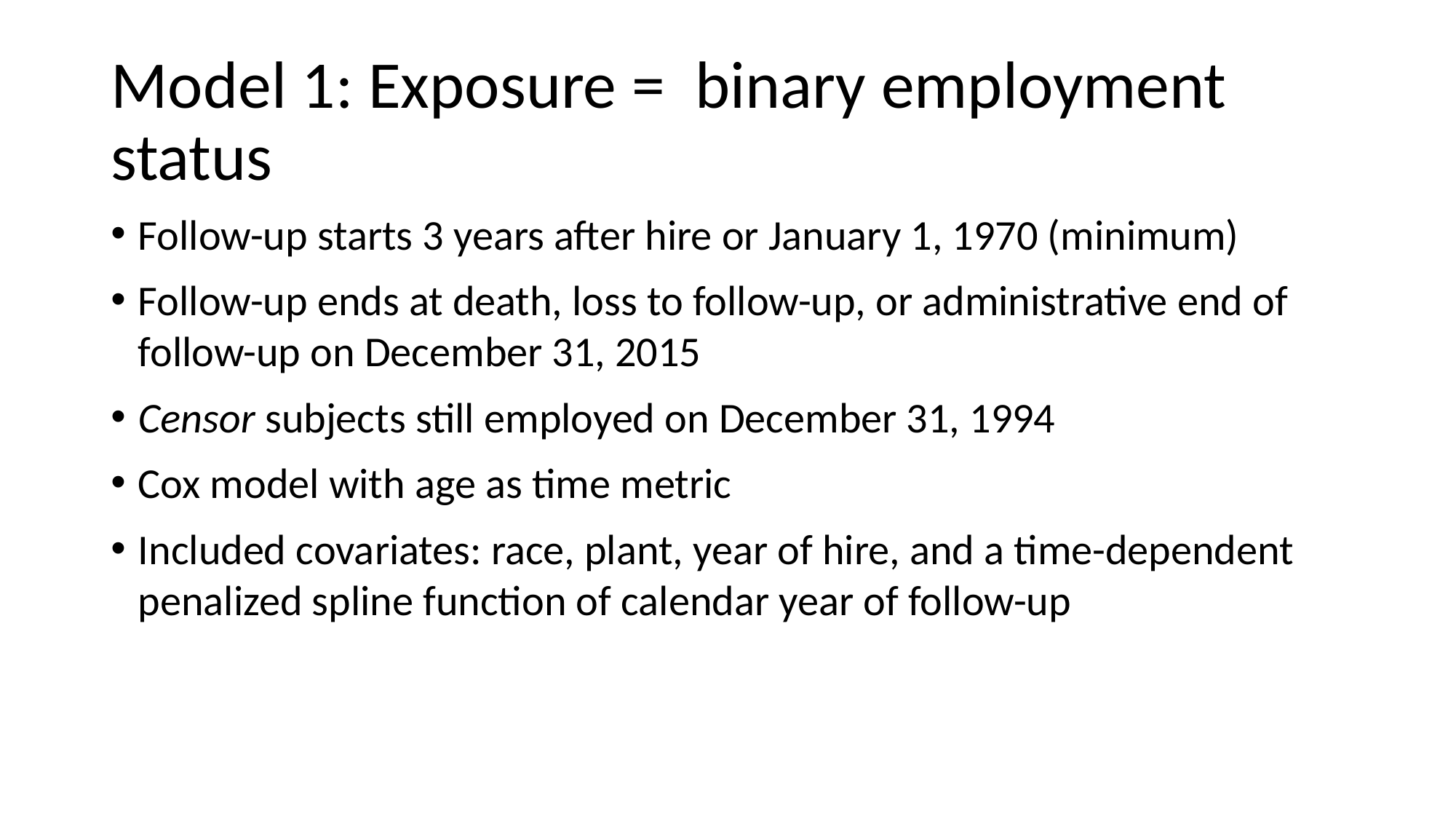

# Model 1: Exposure =  binary employment status
Follow-up starts 3 years after hire or January 1, 1970 (minimum)
Follow-up ends at death, loss to follow-up, or administrative end of follow-up on December 31, 2015
Censor subjects still employed on December 31, 1994
Cox model with age as time metric
Included covariates: race, plant, year of hire, and a time-dependent penalized spline function of calendar year of follow-up